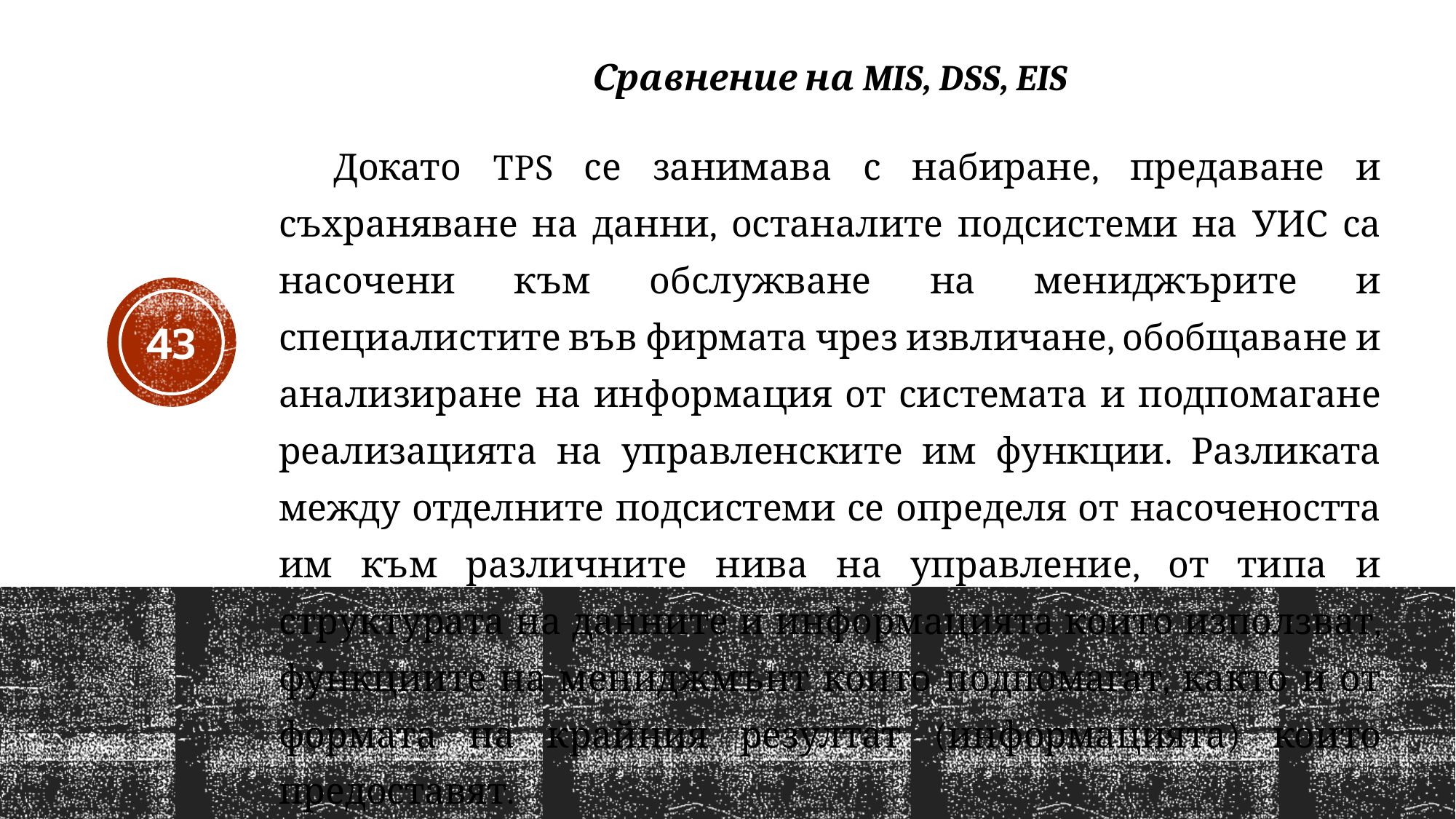

Сравнение на MIS, DSS, EIS

Докато TPS се занимава с набиране, предаване и съхраняване на данни, останалите подсистеми на УИС са насочени към обслужване на мениджърите и специалистите във фирмата чрез извличане, обобщаване и анализиране на информация от системата и подпомагане реализацията на управленските им функции. Разликата между отделните подсистеми се определя от насочеността им към различните нива на управление, от типа и структурата на данните и информацията които използват, функциите на мениджмънт които подпомагат, както и от формата на крайния резултат (информацията) които предоставят.
43